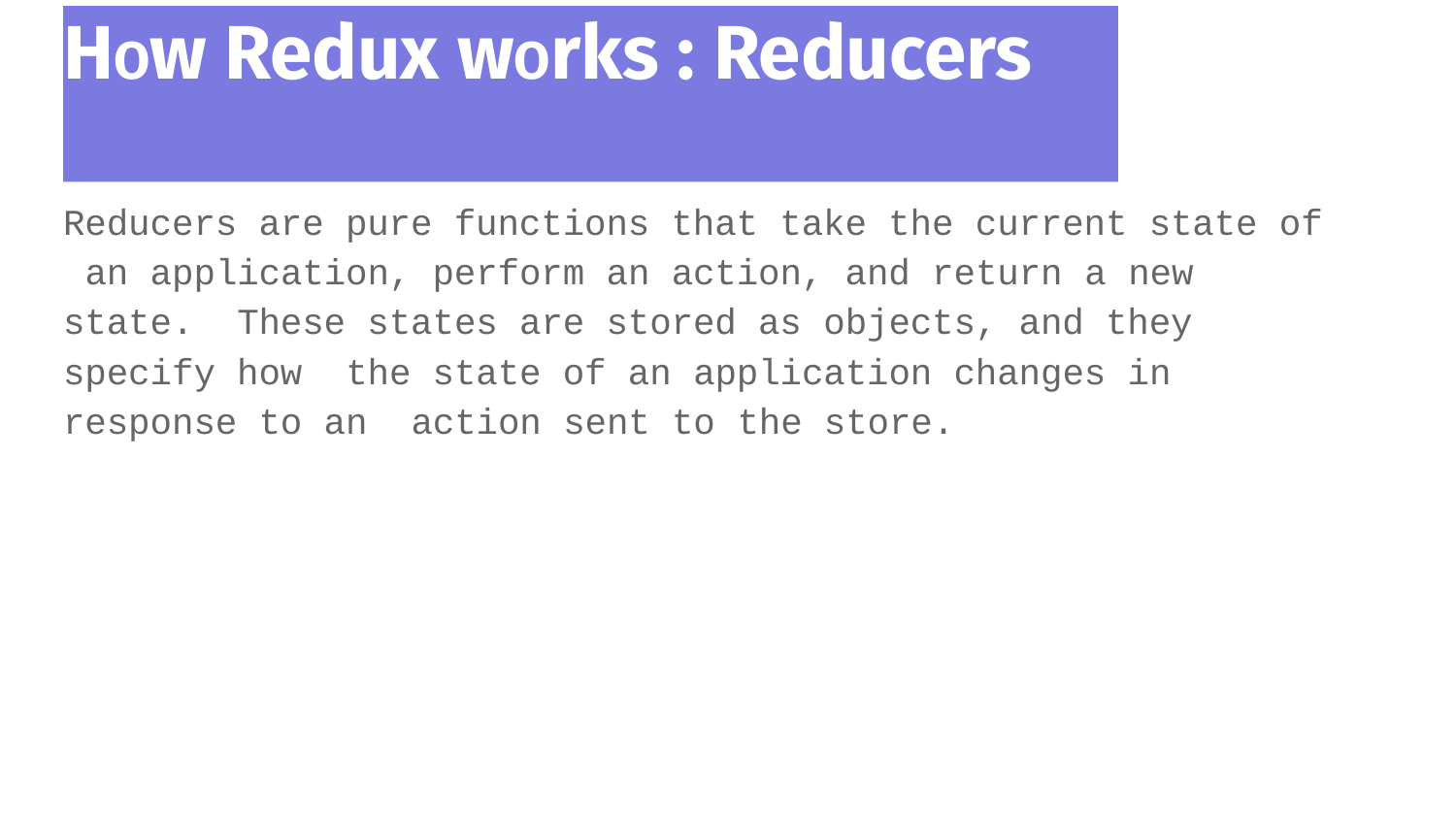

# HOw Redux wOrks : Reducers
Reducers are pure functions that take the current state of  an application, perform an action, and return a new state.  These states are stored as objects, and they specify how  the state of an application changes in response to an  action sent to the store.